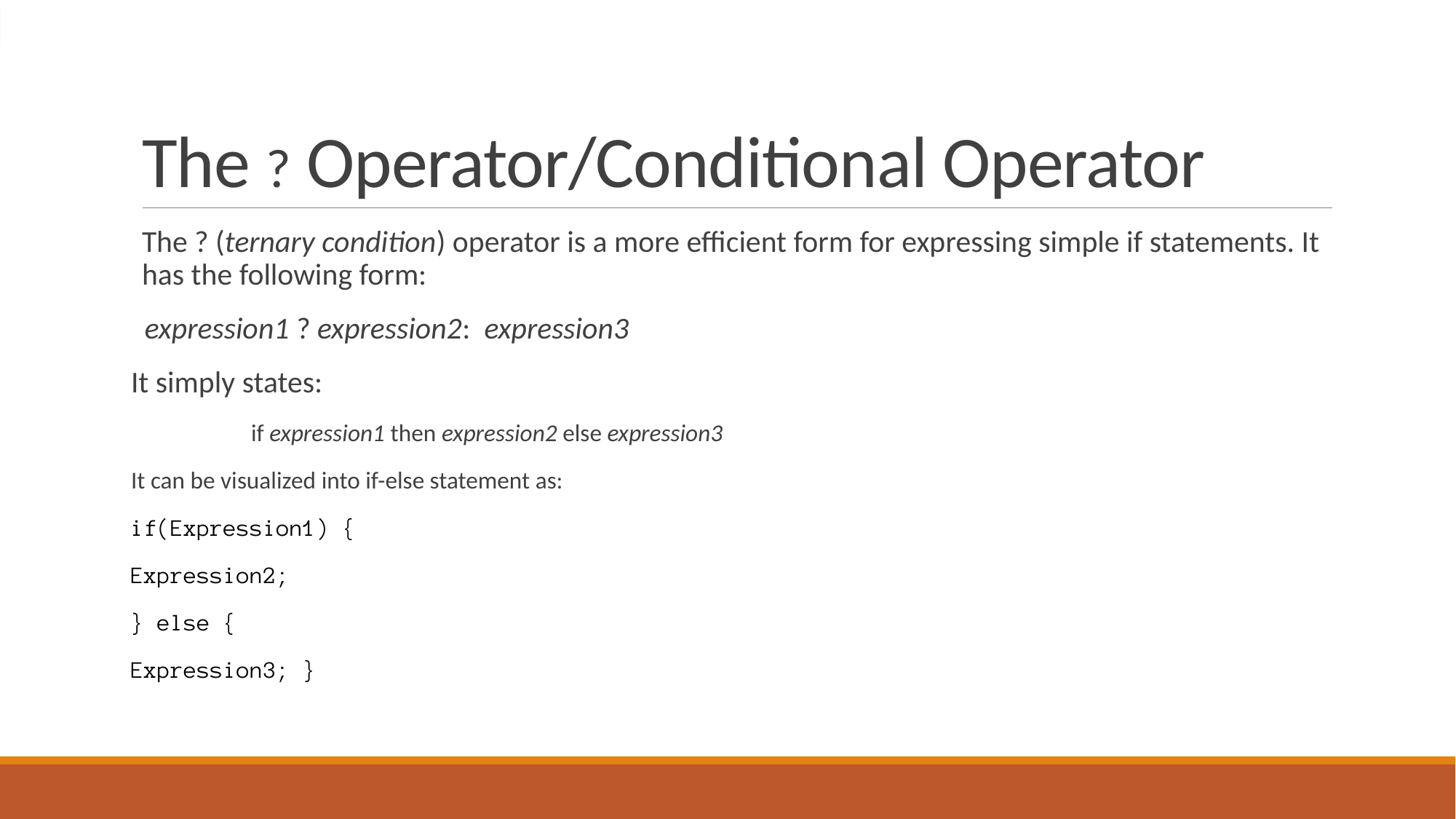

# The ? Operator/Conditional Operator
The ? (ternary condition) operator is a more efficient form for expressing simple if statements. It has the following form:
  expression1 ? expression2:  expression3
It simply states:
		if expression1 then expression2 else expression3
It can be visualized into if-else statement as:
if(Expression1) {
Expression2;
} else {
Expression3; }